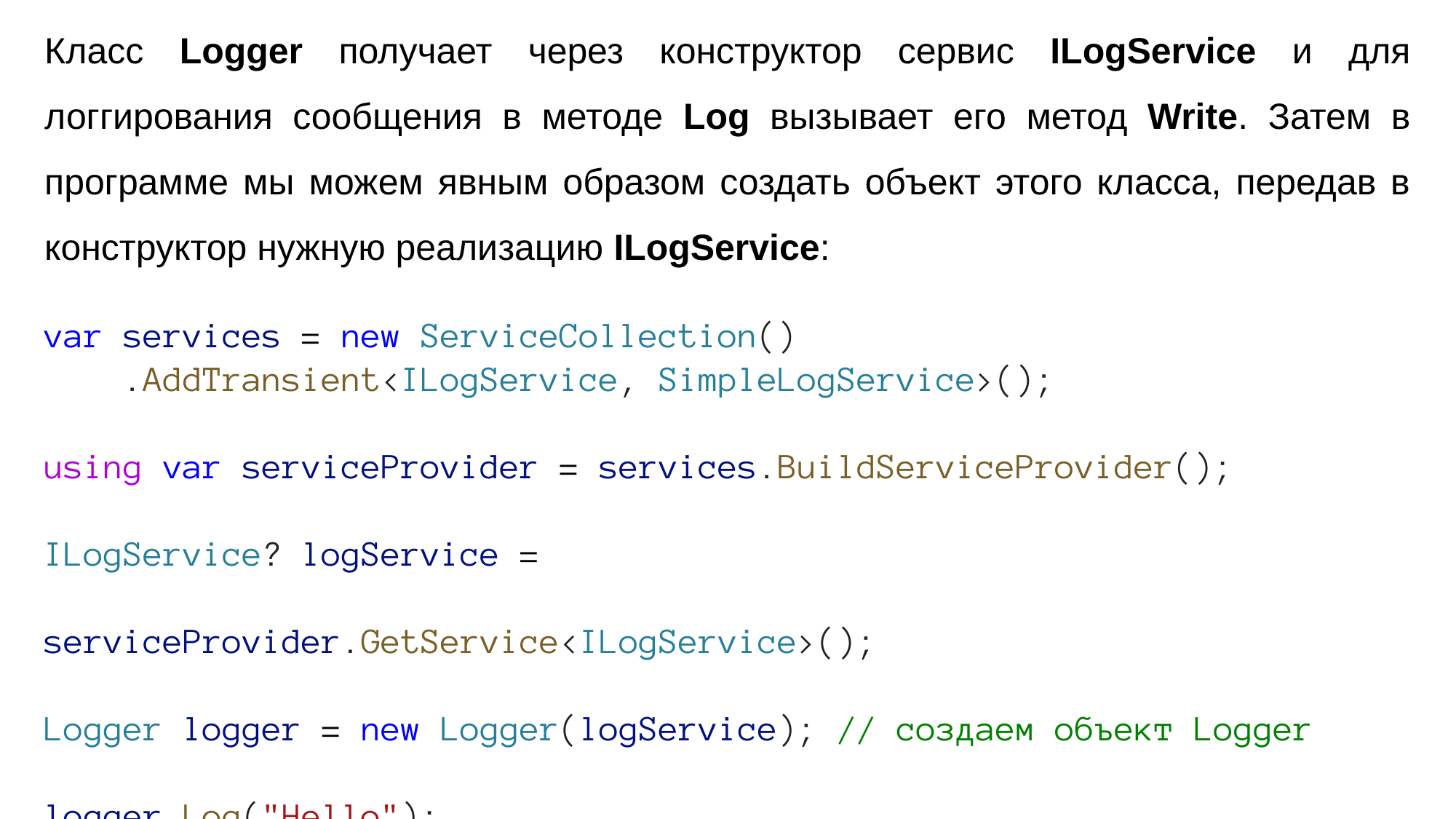

Класс Logger получает через конструктор сервис ILogService и для логгирования сообщения в методе Log вызывает его метод Write. Затем в программе мы можем явным образом создать объект этого класса, передав в конструктор нужную реализацию ILogService:

var services = new ServiceCollection()
    .AddTransient<ILogService, SimpleLogService>();

using var serviceProvider = services.BuildServiceProvider();

ILogService? logService =
									serviceProvider.GetService<ILogService>();

Logger logger = new Logger(logService); // создаем объект Logger

logger.Log("Hello");